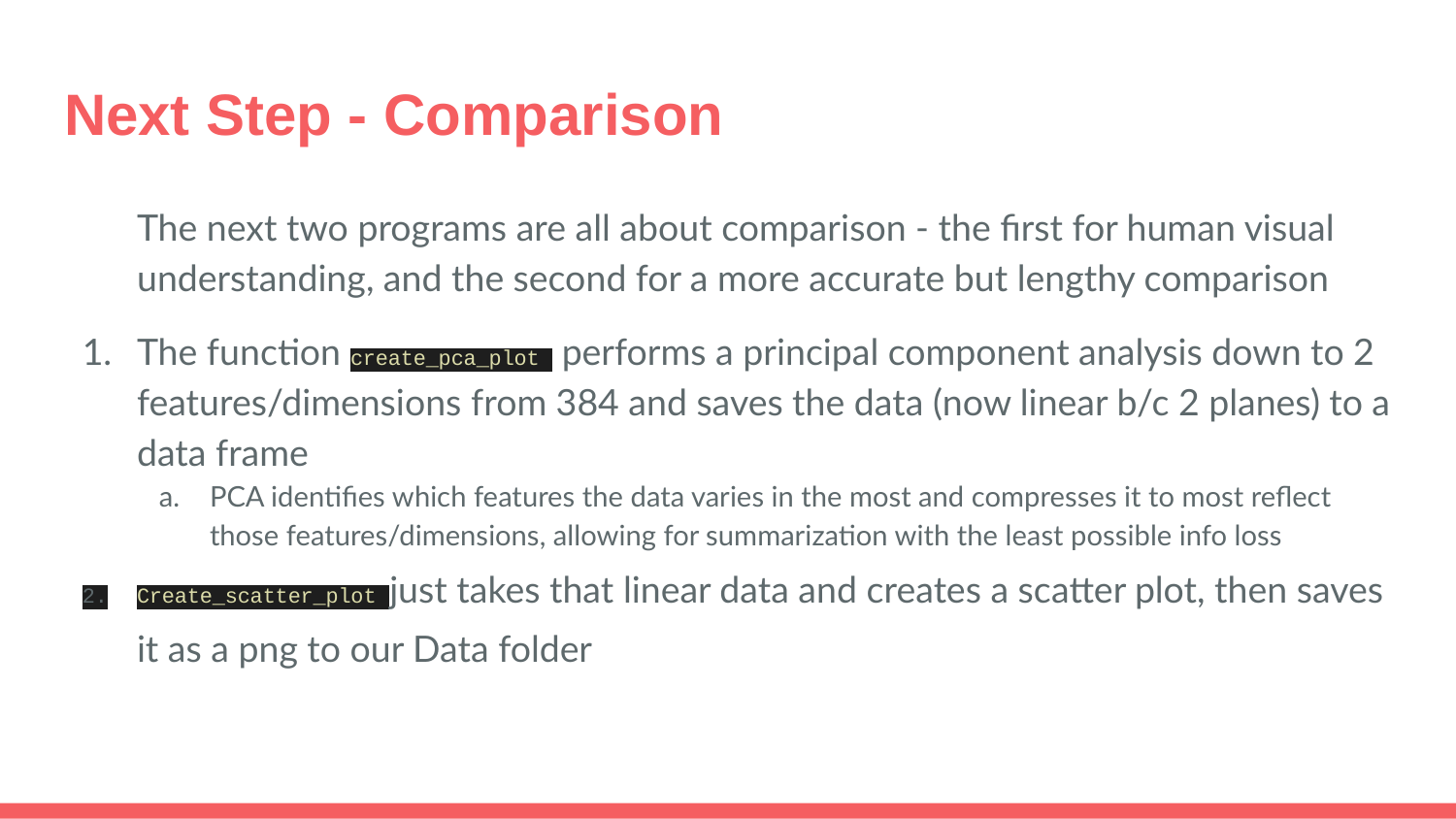

# Next Step - Comparison
The next two programs are all about comparison - the first for human visual understanding, and the second for a more accurate but lengthy comparison
The function create_pca_plot  performs a principal component analysis down to 2 features/dimensions from 384 and saves the data (now linear b/c 2 planes) to a data frame
PCA identifies which features the data varies in the most and compresses it to most reflect those features/dimensions, allowing for summarization with the least possible info loss
Create_scatter_plot just takes that linear data and creates a scatter plot, then saves it as a png to our Data folder